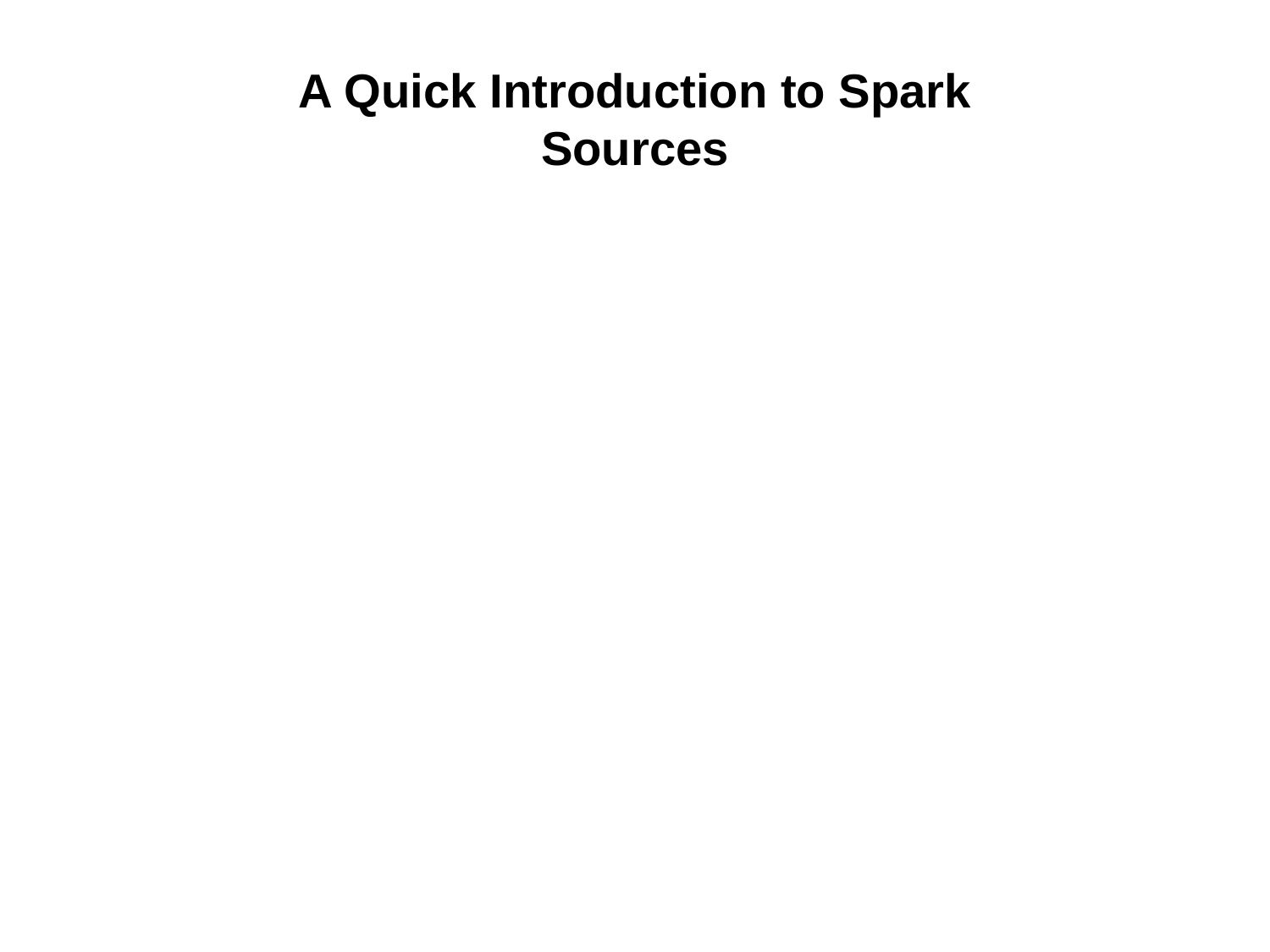

# A Quick Introduction to Spark Sources